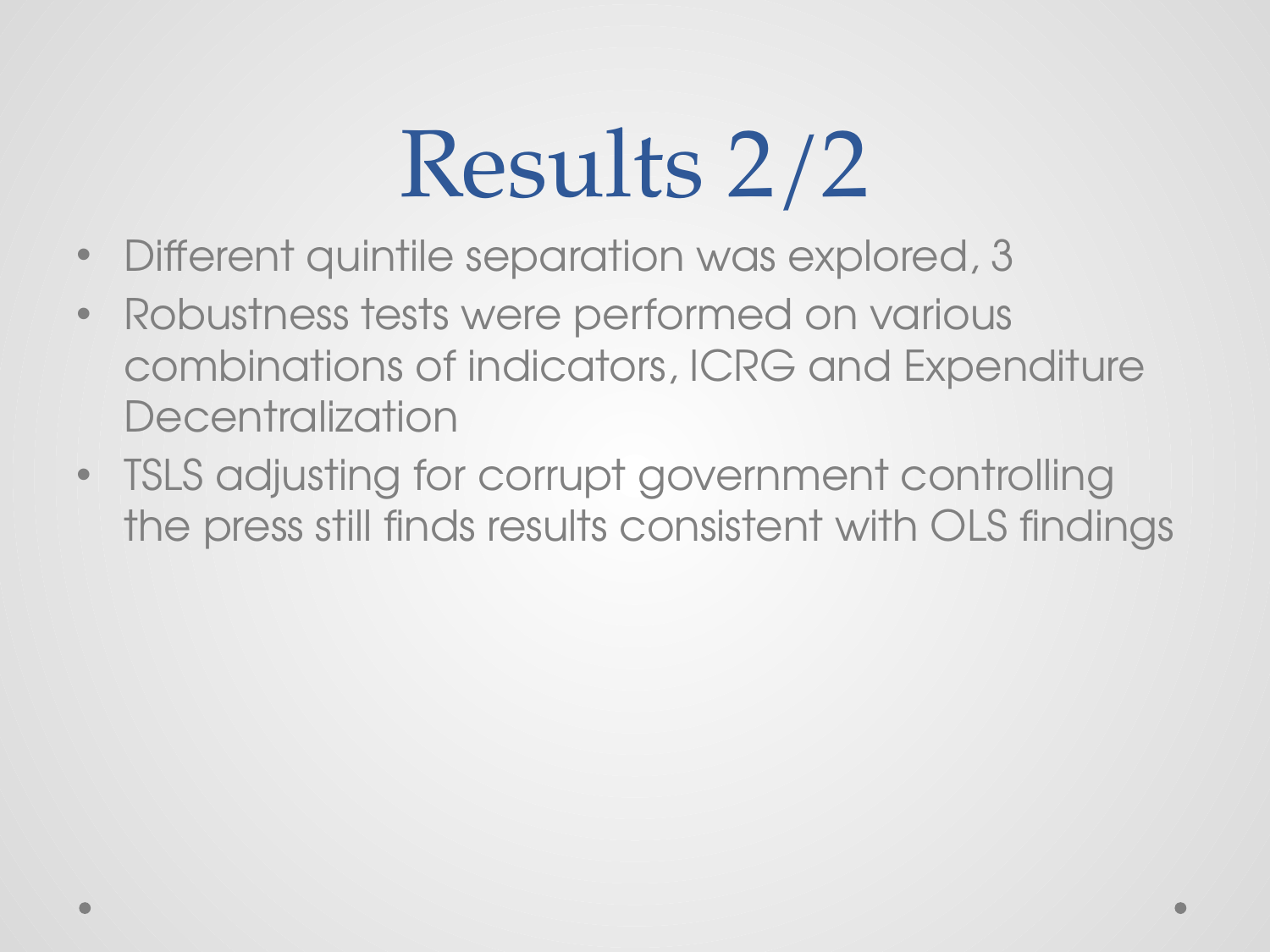

# Results 2/2
Different quintile separation was explored, 3
Robustness tests were performed on various combinations of indicators, ICRG and Expenditure Decentralization
TSLS adjusting for corrupt government controlling the press still finds results consistent with OLS findings